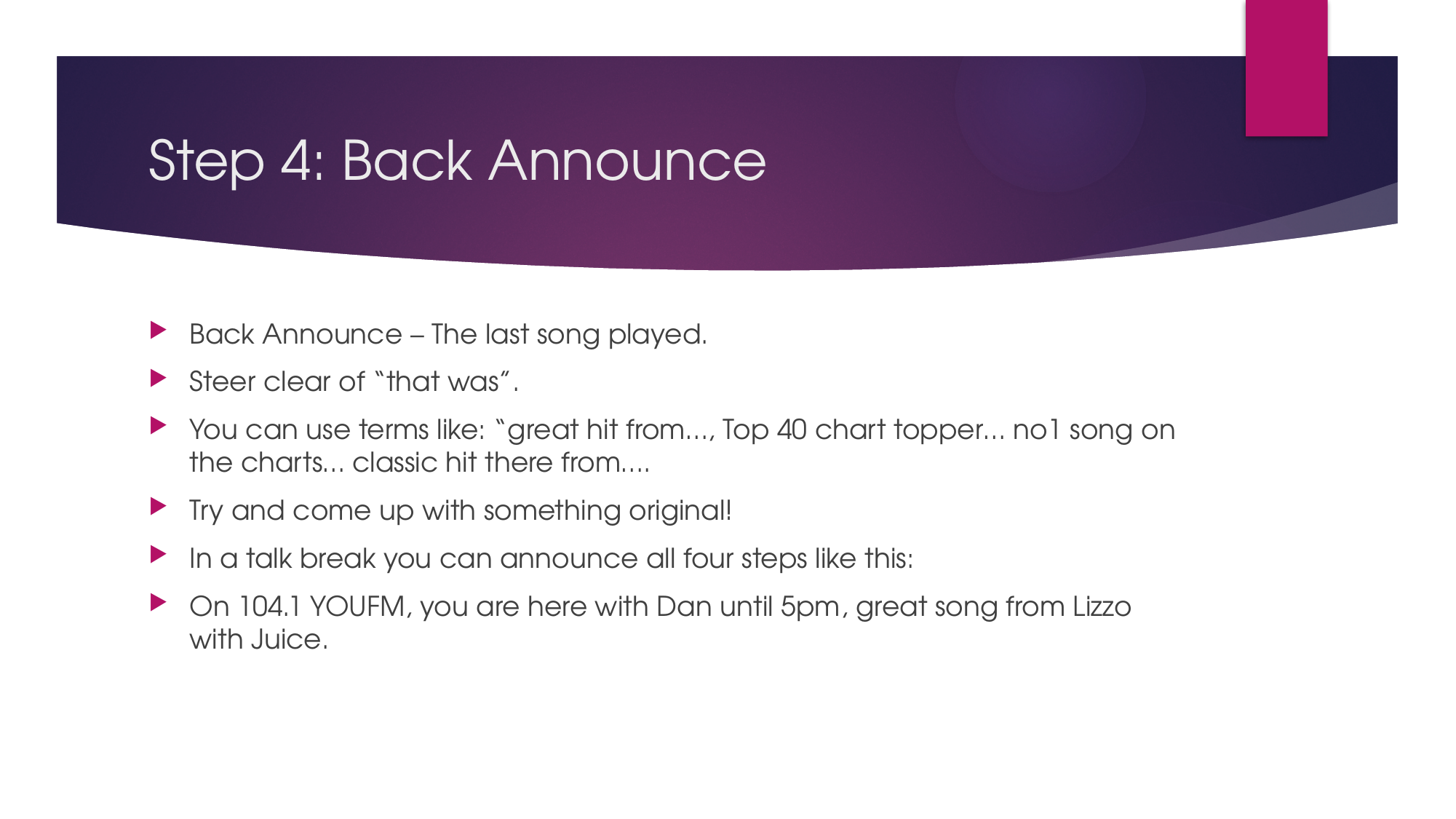

# Step 4: Back Announce
Back Announce – The last song played.
Steer clear of “that was”.
You can use terms like: “great hit from…, Top 40 chart topper… no1 song on the charts… classic hit there from….
Try and come up with something original!
In a talk break you can announce all four steps like this:
On 104.1 YOUFM, you are here with Dan until 5pm, great song from Lizzo with Juice.